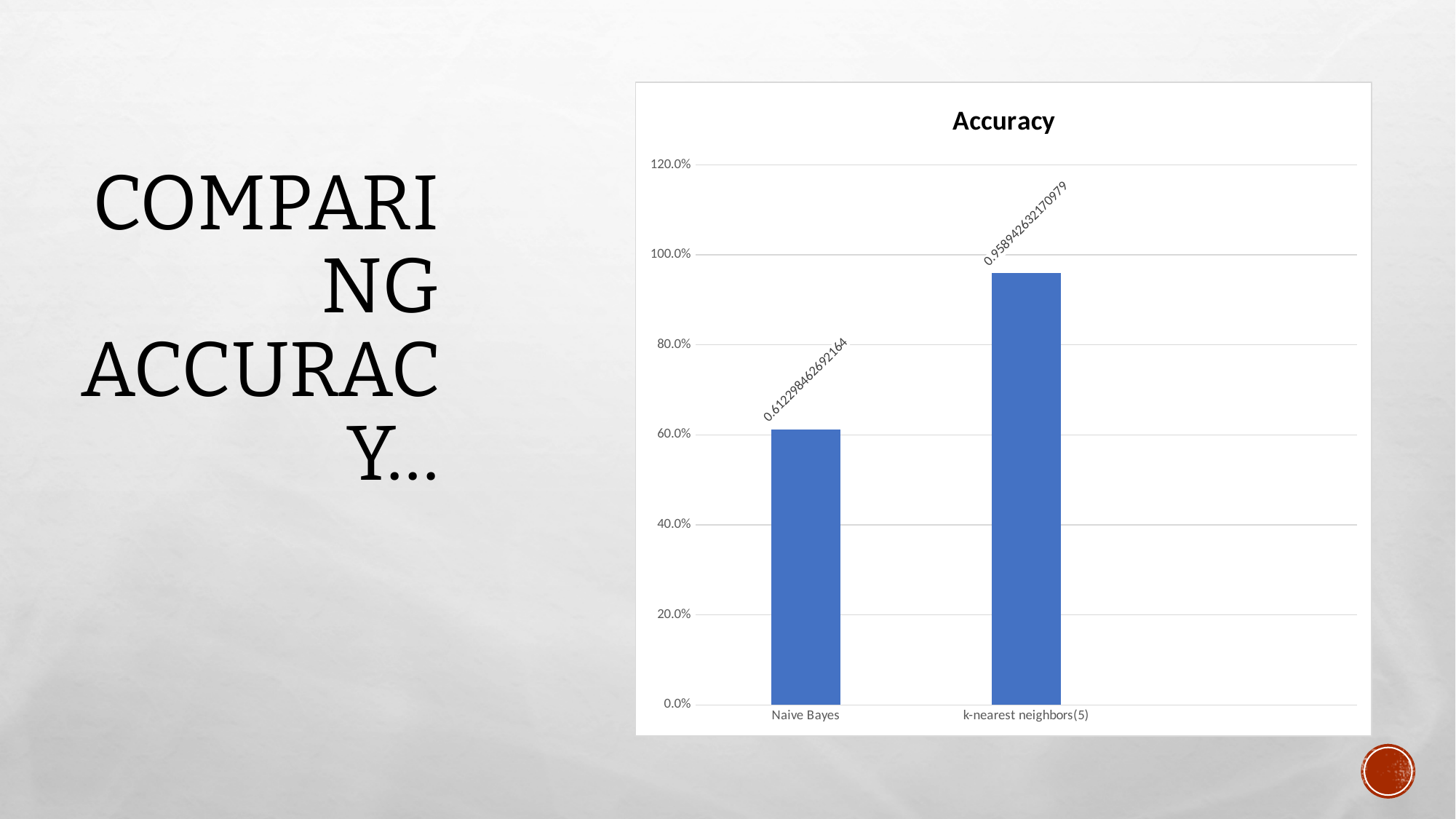

### Chart: Accuracy

| Category | Accuracy |
|---|---|
| Naive Bayes | 0.6122984626921635 |
| k-nearest neighbors(5) | 0.9589426321709786 |
# Comparing Accuracy…